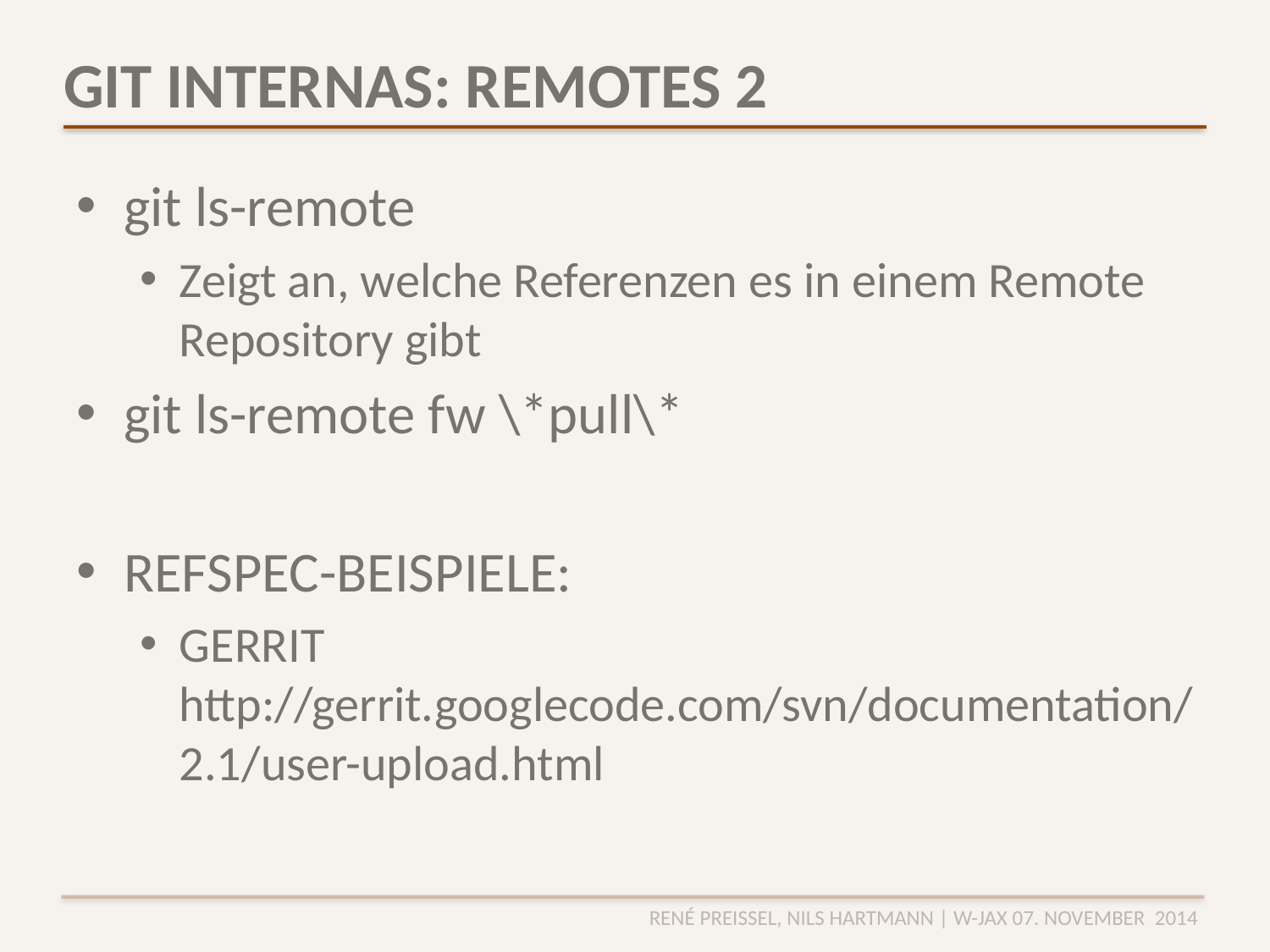

# GIT INTERNAS: REMOTES 2
git ls-remote
Zeigt an, welche Referenzen es in einem Remote Repository gibt
git ls-remote fw \*pull\*

REFSPEC-BEISPIELE:
GERRIT http://gerrit.googlecode.com/svn/documentation/2.1/user-upload.html